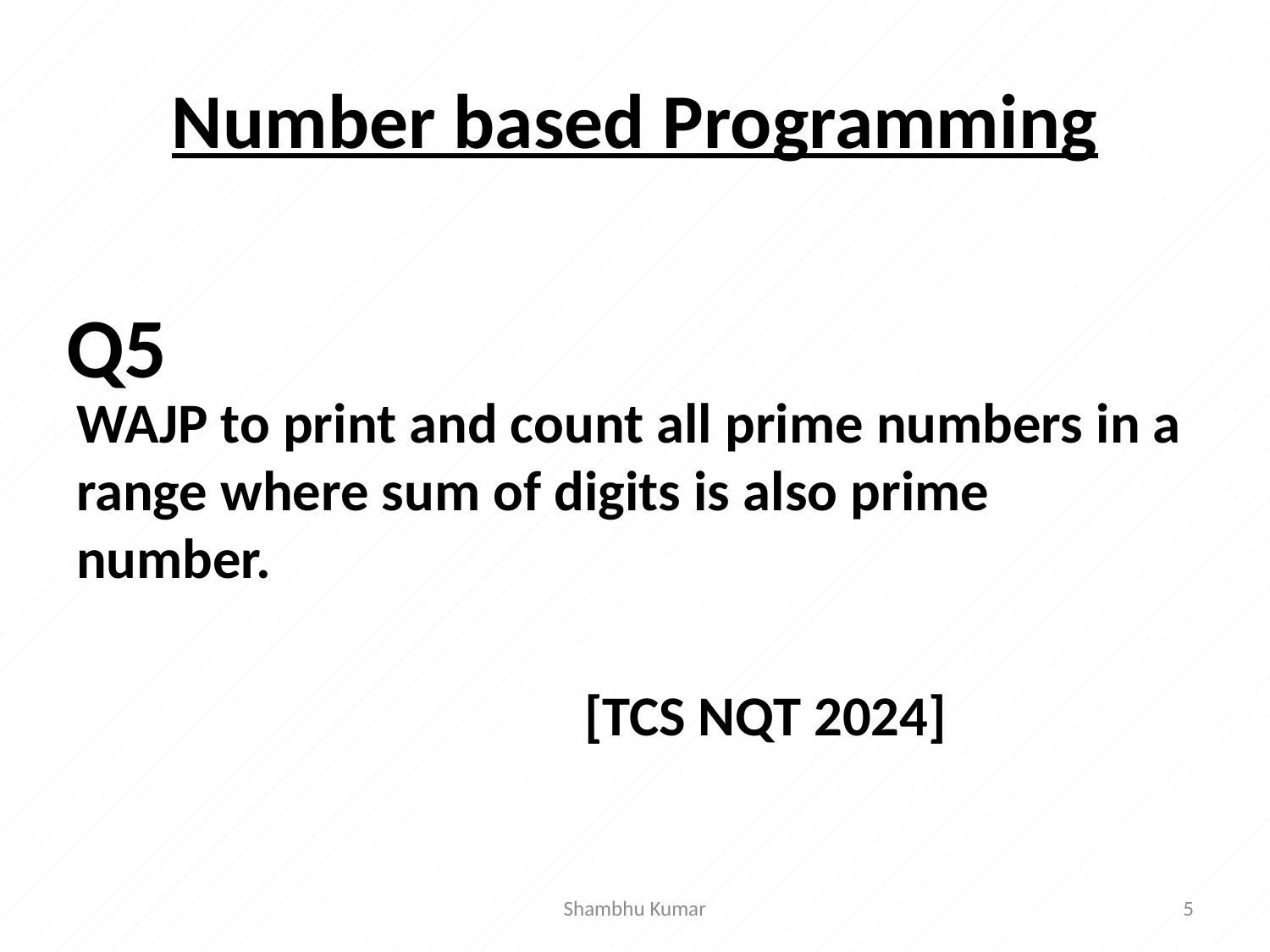

# Number based Programming

WAJP to print and count all prime numbers in a range where sum of digits is also prime number.

				[TCS NQT 2024]

Q5
Shambhu Kumar
5